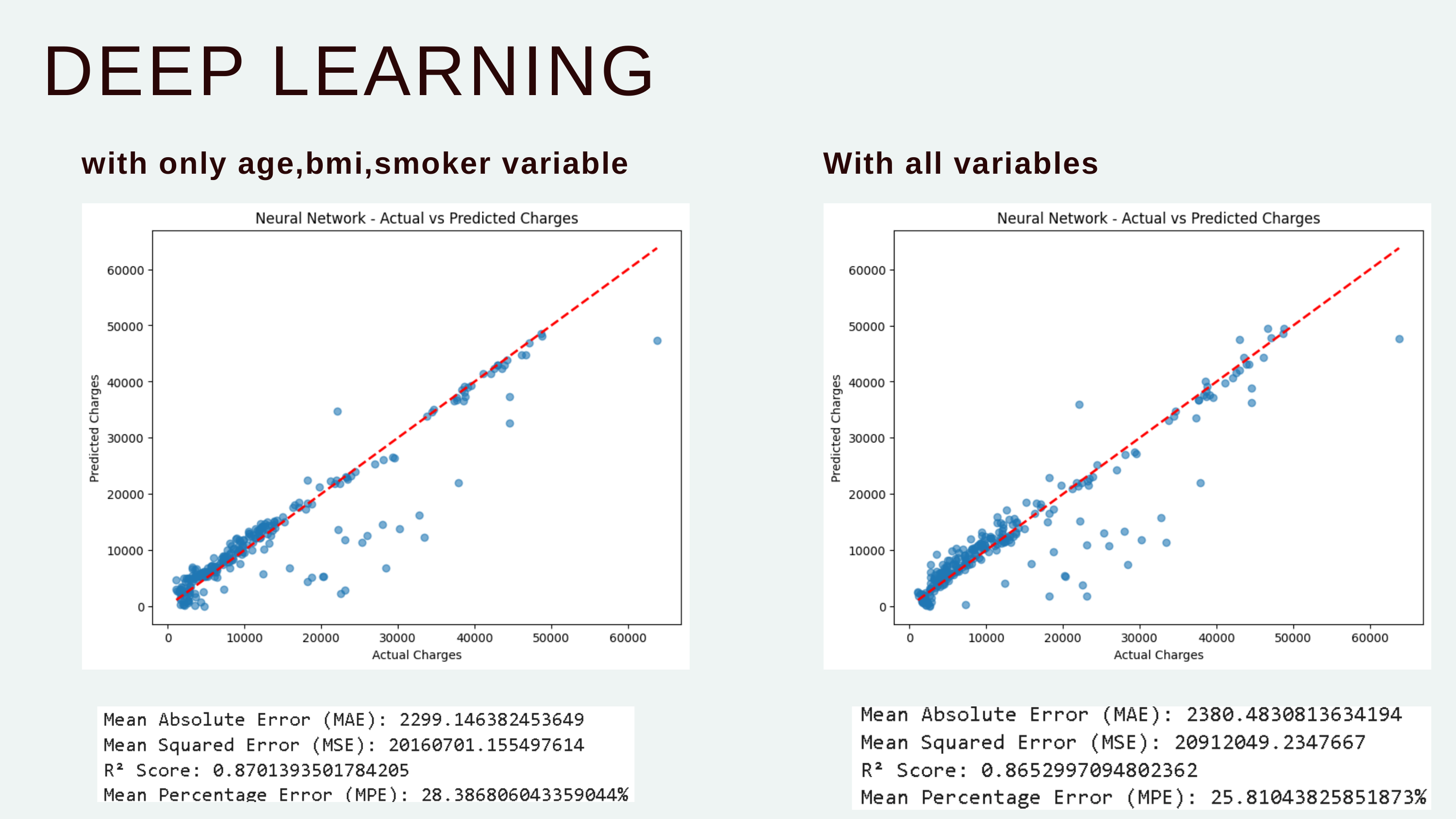

DEEP LEARNING
with only age,bmi,smoker variable
With all variables